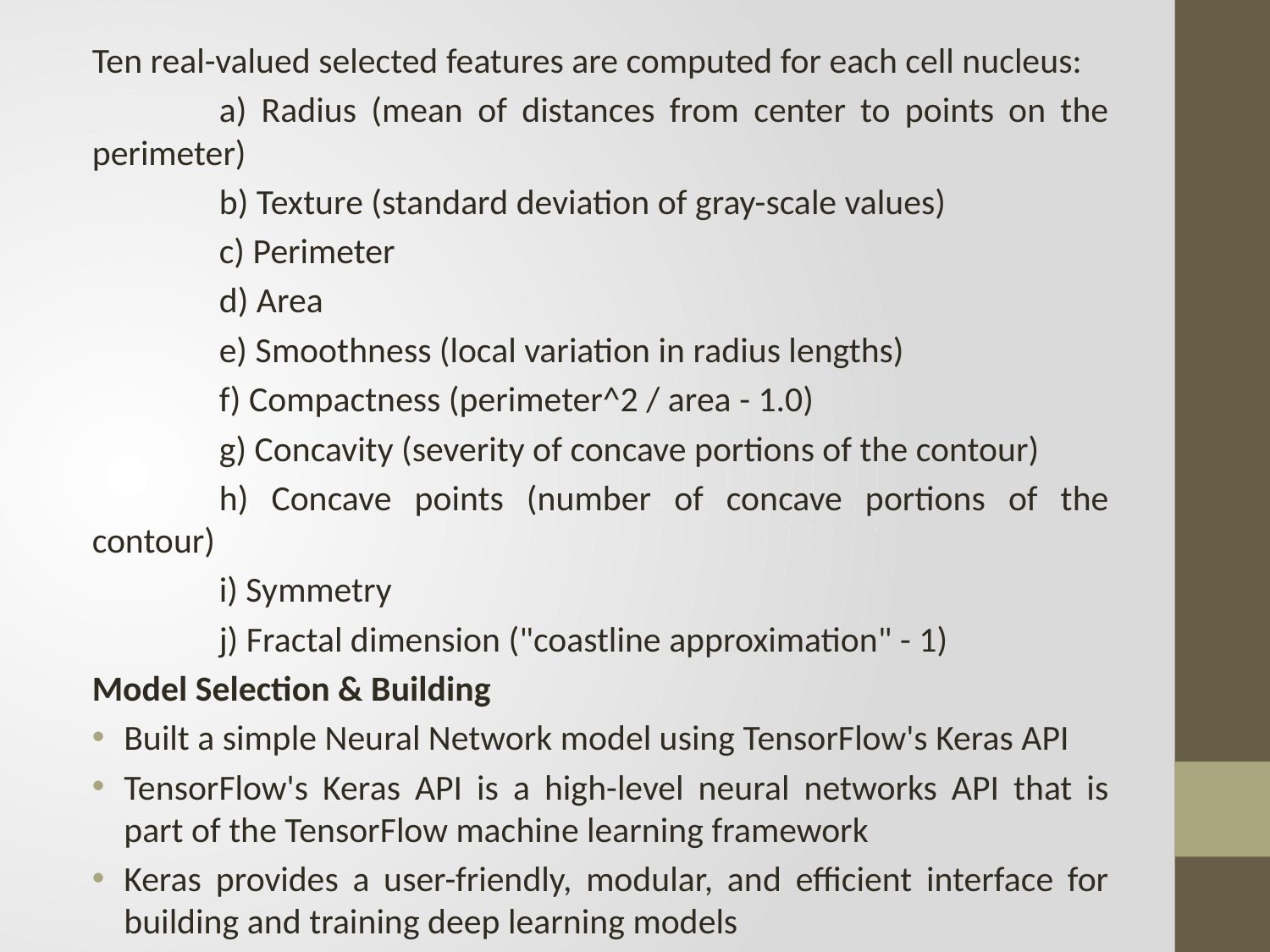

Ten real-valued selected features are computed for each cell nucleus:
	a) Radius (mean of distances from center to points on the perimeter)
	b) Texture (standard deviation of gray-scale values)
	c) Perimeter
	d) Area
	e) Smoothness (local variation in radius lengths)
	f) Compactness (perimeter^2 / area - 1.0)
	g) Concavity (severity of concave portions of the contour)
	h) Concave points (number of concave portions of the contour)
	i) Symmetry
	j) Fractal dimension ("coastline approximation" - 1)
Model Selection & Building
Built a simple Neural Network model using TensorFlow's Keras API
TensorFlow's Keras API is a high-level neural networks API that is part of the TensorFlow machine learning framework
Keras provides a user-friendly, modular, and efficient interface for building and training deep learning models